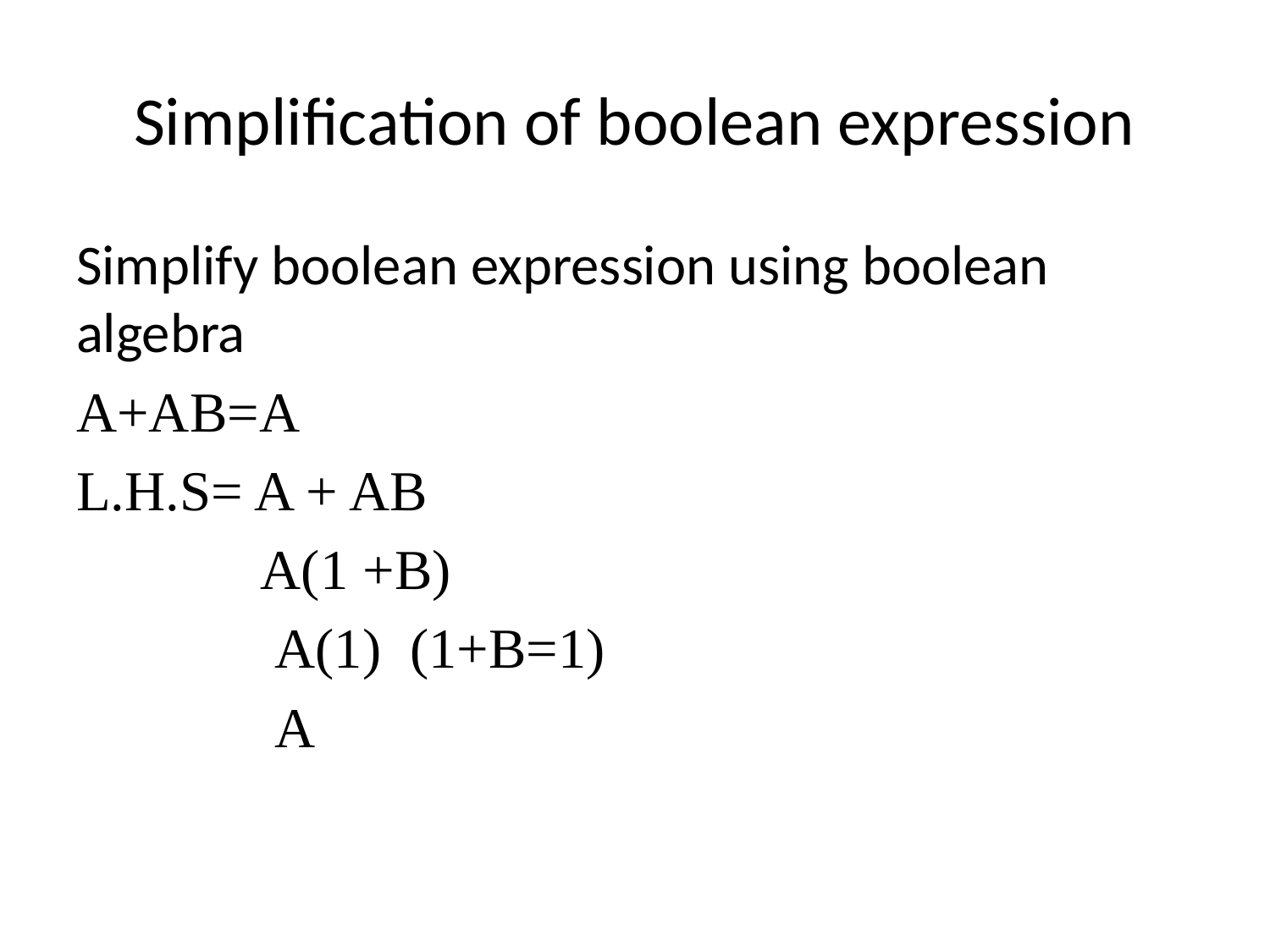

# Simplification of boolean expression
Simplify boolean expression using boolean algebra
A+AB=A
L.H.S= A + AB
             A(1 +B)
              A(1)  (1+B=1)
              A